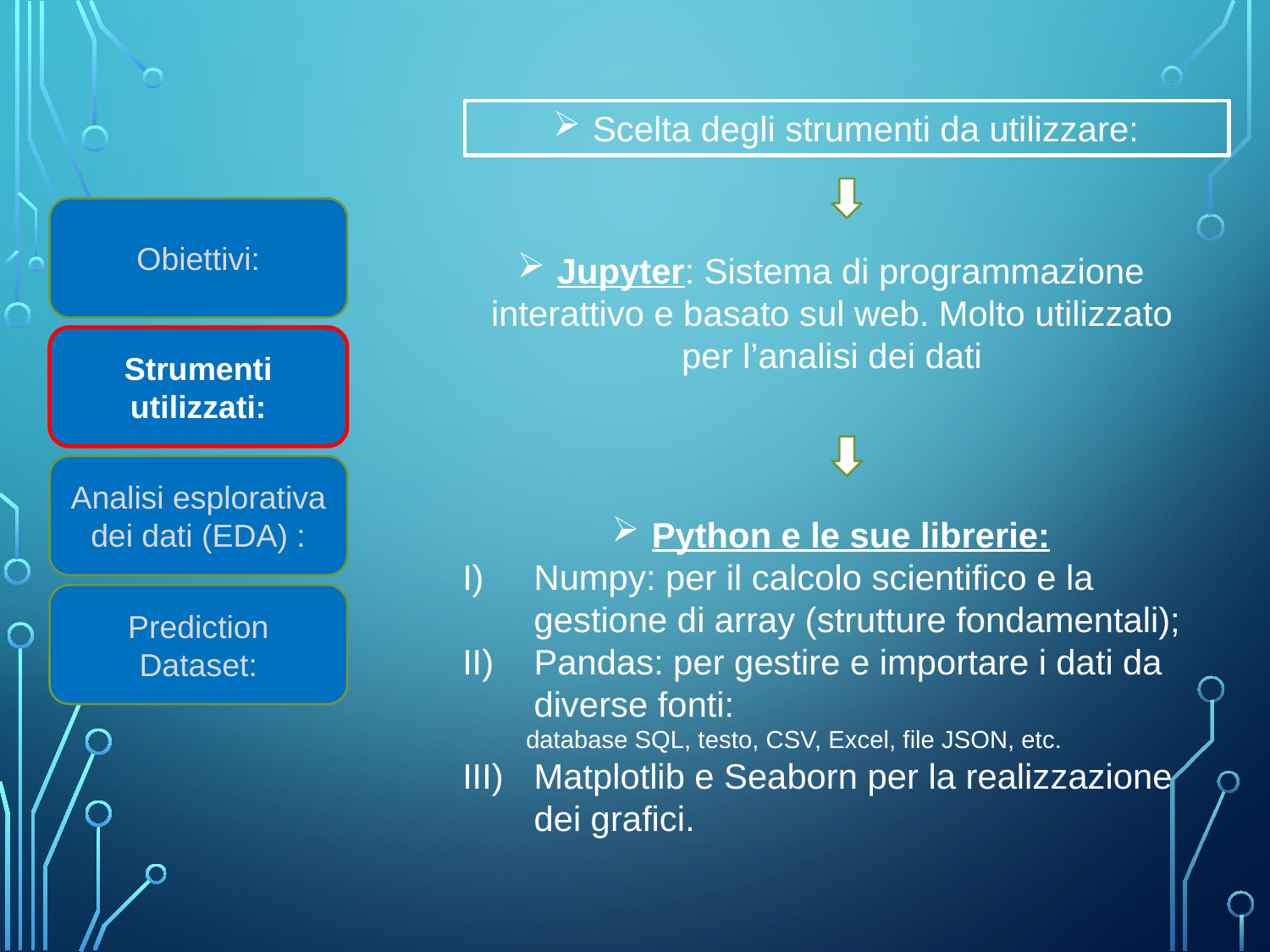

Scelta degli strumenti da utilizzare:

Obiettivi:
 Jupyter: Sistema di programmazione interattivo e basato sul web. Molto utilizzato per l’analisi dei dati
Strumenti utilizzati:

Analisi esplorativa dei dati (EDA) :
 Python e le sue librerie:
Numpy: per il calcolo scientifico e la gestione di array (strutture fondamentali);
Pandas: per gestire e importare i dati da diverse fonti:
database SQL, testo, CSV, Excel, file JSON, etc.
Matplotlib e Seaborn per la realizzazione dei grafici.
Prediction Dataset: